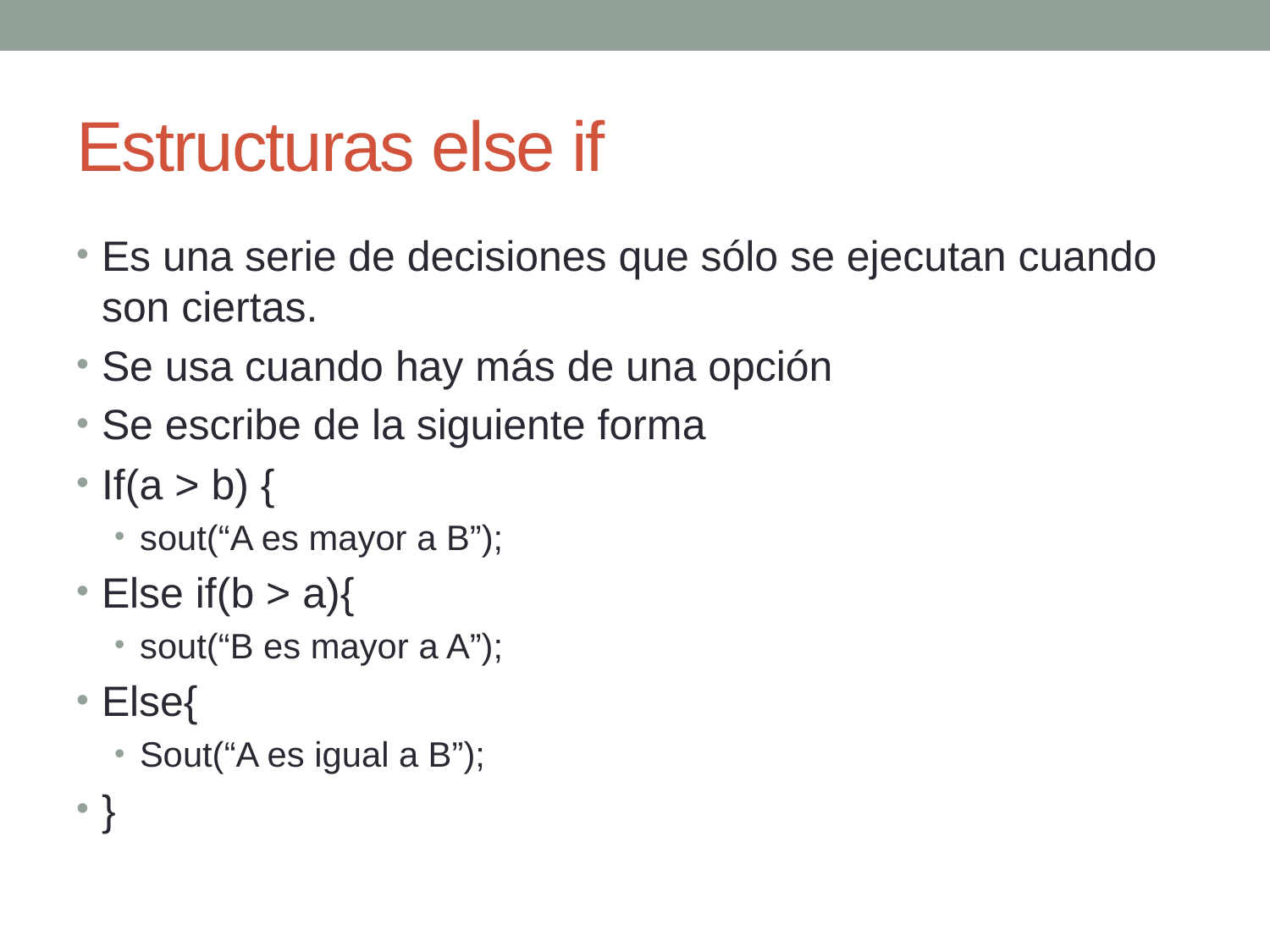

# Estructuras else if
Es una serie de decisiones que sólo se ejecutan cuando son ciertas.
Se usa cuando hay más de una opción
Se escribe de la siguiente forma
If(a > b) {
sout(“A es mayor a B”);
Else if(b > a){
sout(“B es mayor a A”);
Else{
Sout(“A es igual a B”);
}